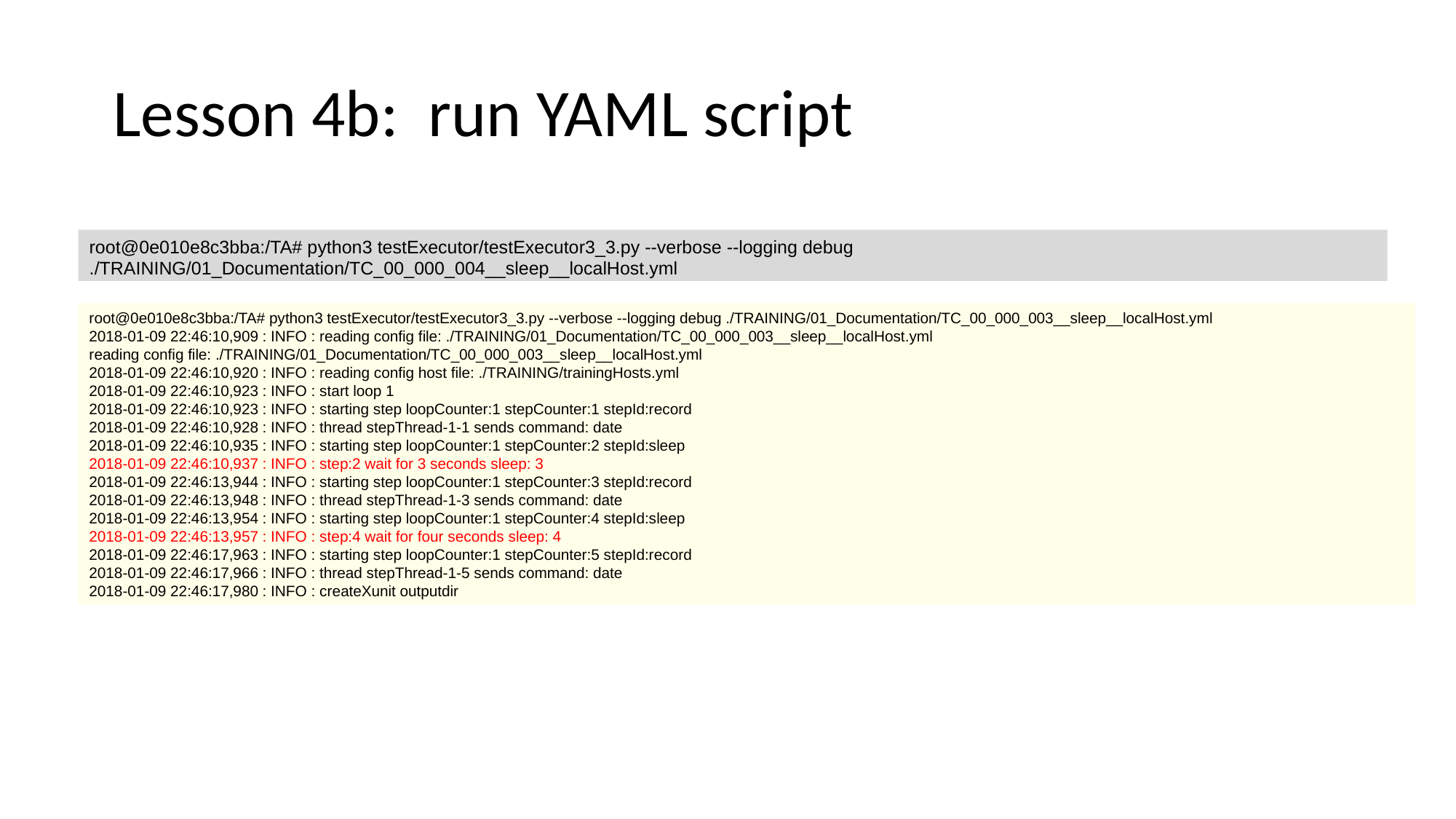

# Lesson 4b:  run YAML script
root@0e010e8c3bba:/TA# python3 testExecutor/testExecutor3_3.py --verbose --logging debug ./TRAINING/01_Documentation/TC_00_000_004__sleep__localHost.yml
root@0e010e8c3bba:/TA# python3 testExecutor/testExecutor3_3.py --verbose --logging debug ./TRAINING/01_Documentation/TC_00_000_003__sleep__localHost.yml
2018-01-09 22:46:10,909 : INFO : reading config file: ./TRAINING/01_Documentation/TC_00_000_003__sleep__localHost.yml
reading config file: ./TRAINING/01_Documentation/TC_00_000_003__sleep__localHost.yml
2018-01-09 22:46:10,920 : INFO : reading config host file: ./TRAINING/trainingHosts.yml
2018-01-09 22:46:10,923 : INFO : start loop 1
2018-01-09 22:46:10,923 : INFO : starting step loopCounter:1 stepCounter:1 stepId:record
2018-01-09 22:46:10,928 : INFO : thread stepThread-1-1 sends command: date
2018-01-09 22:46:10,935 : INFO : starting step loopCounter:1 stepCounter:2 stepId:sleep
2018-01-09 22:46:10,937 : INFO : step:2 wait for 3 seconds sleep: 3
2018-01-09 22:46:13,944 : INFO : starting step loopCounter:1 stepCounter:3 stepId:record
2018-01-09 22:46:13,948 : INFO : thread stepThread-1-3 sends command: date
2018-01-09 22:46:13,954 : INFO : starting step loopCounter:1 stepCounter:4 stepId:sleep
2018-01-09 22:46:13,957 : INFO : step:4 wait for four seconds sleep: 4
2018-01-09 22:46:17,963 : INFO : starting step loopCounter:1 stepCounter:5 stepId:record
2018-01-09 22:46:17,966 : INFO : thread stepThread-1-5 sends command: date
2018-01-09 22:46:17,980 : INFO : createXunit outputdir